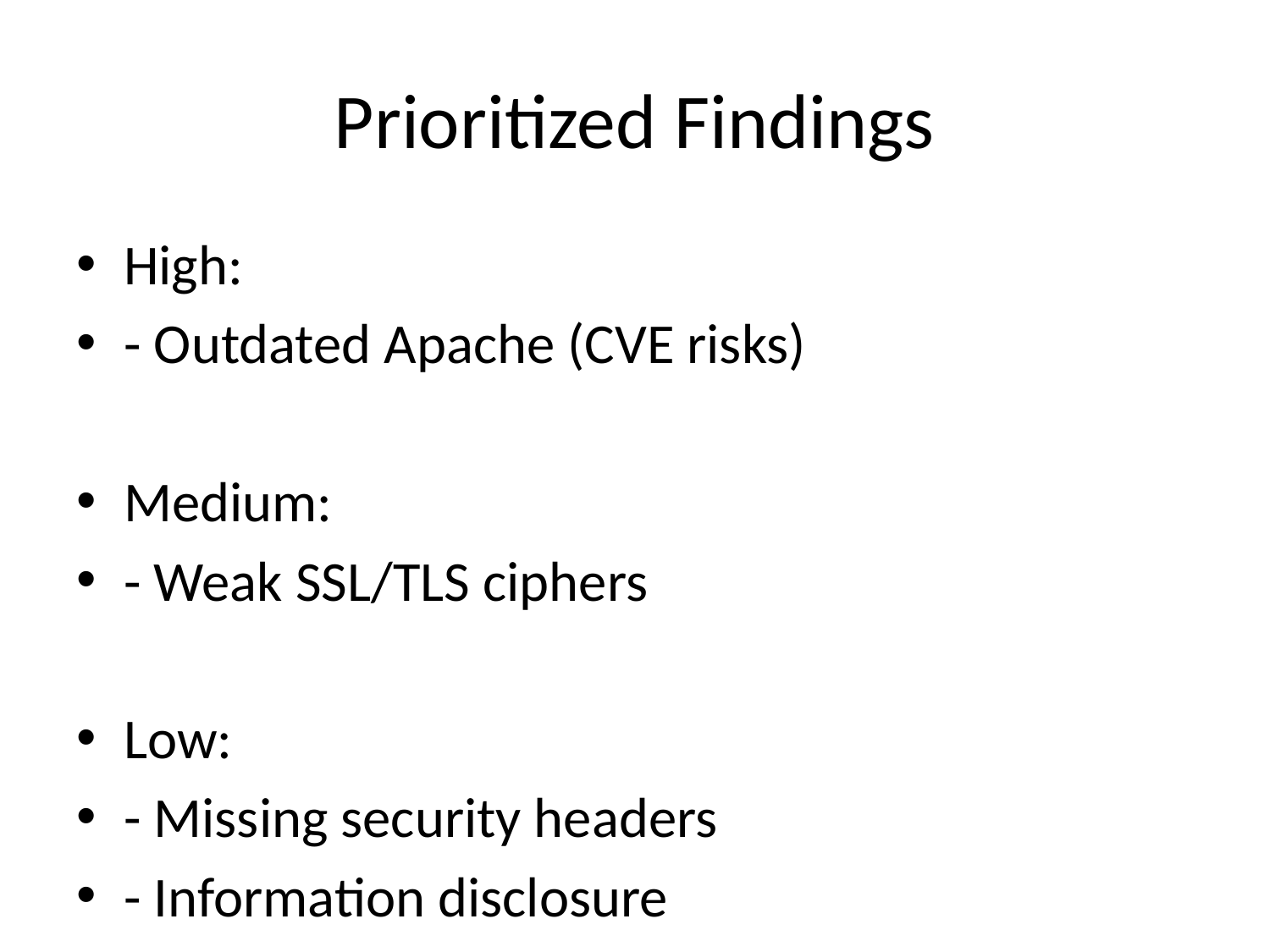

# Prioritized Findings
High:
- Outdated Apache (CVE risks)

Medium:
- Weak SSL/TLS ciphers

Low:
- Missing security headers
- Information disclosure